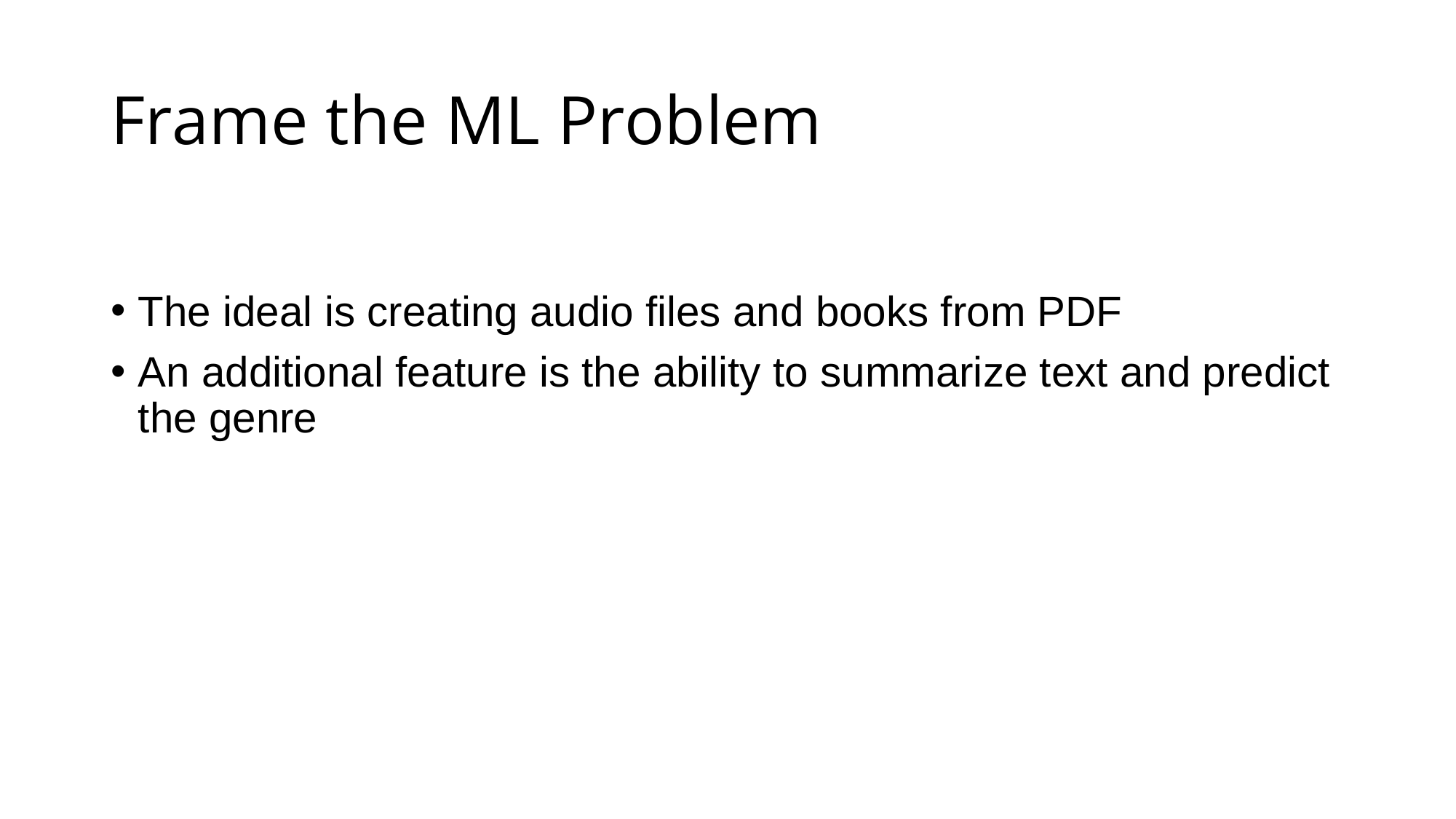

# Frame the ML Problem

The ideal is creating audio files and books from PDF
An additional feature is the ability to summarize text and predict the genre